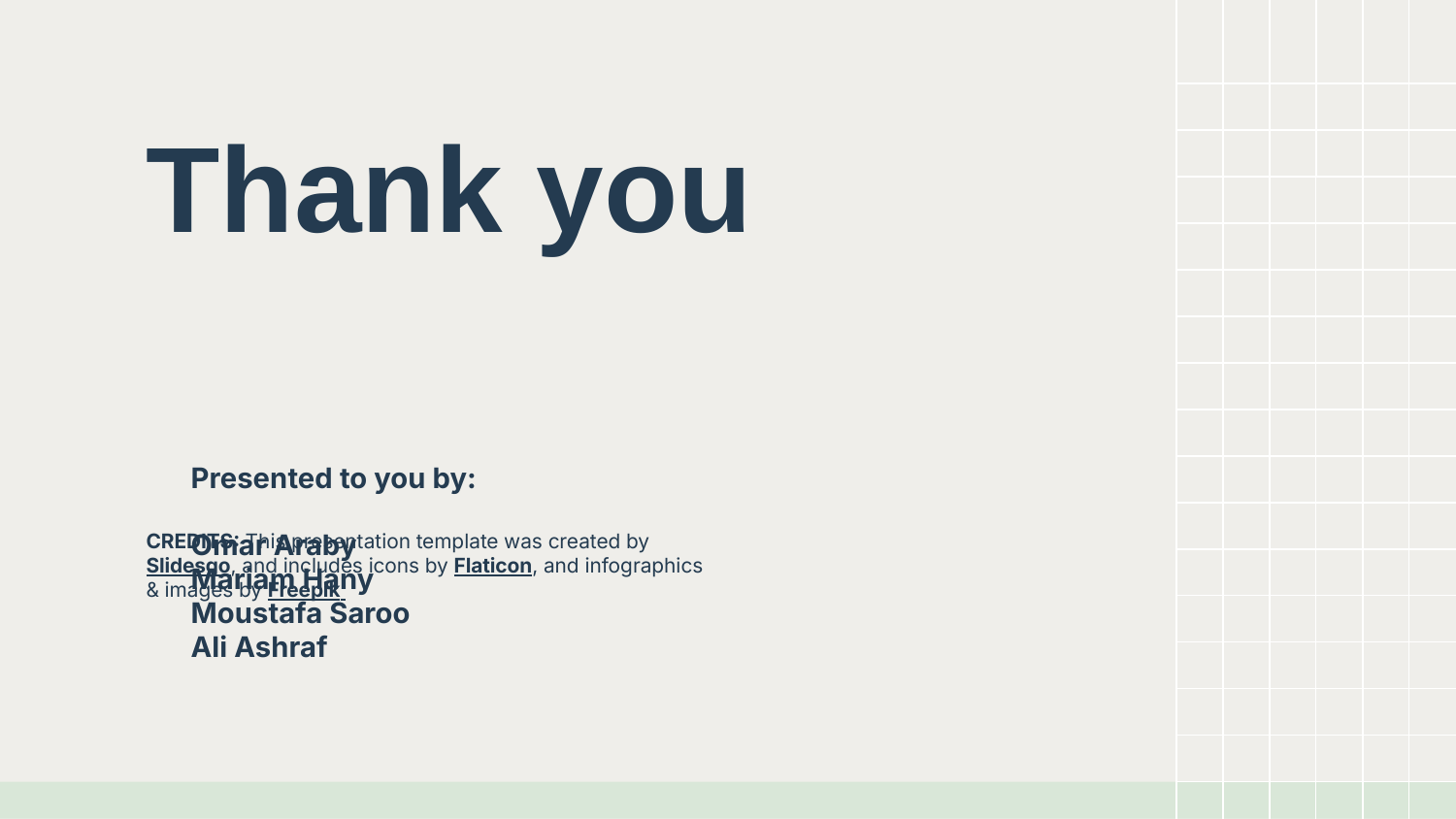

# Thank you
Presented to you by:

Omar Araby
Mariam Hany
Moustafa Saroo
Ali Ashraf